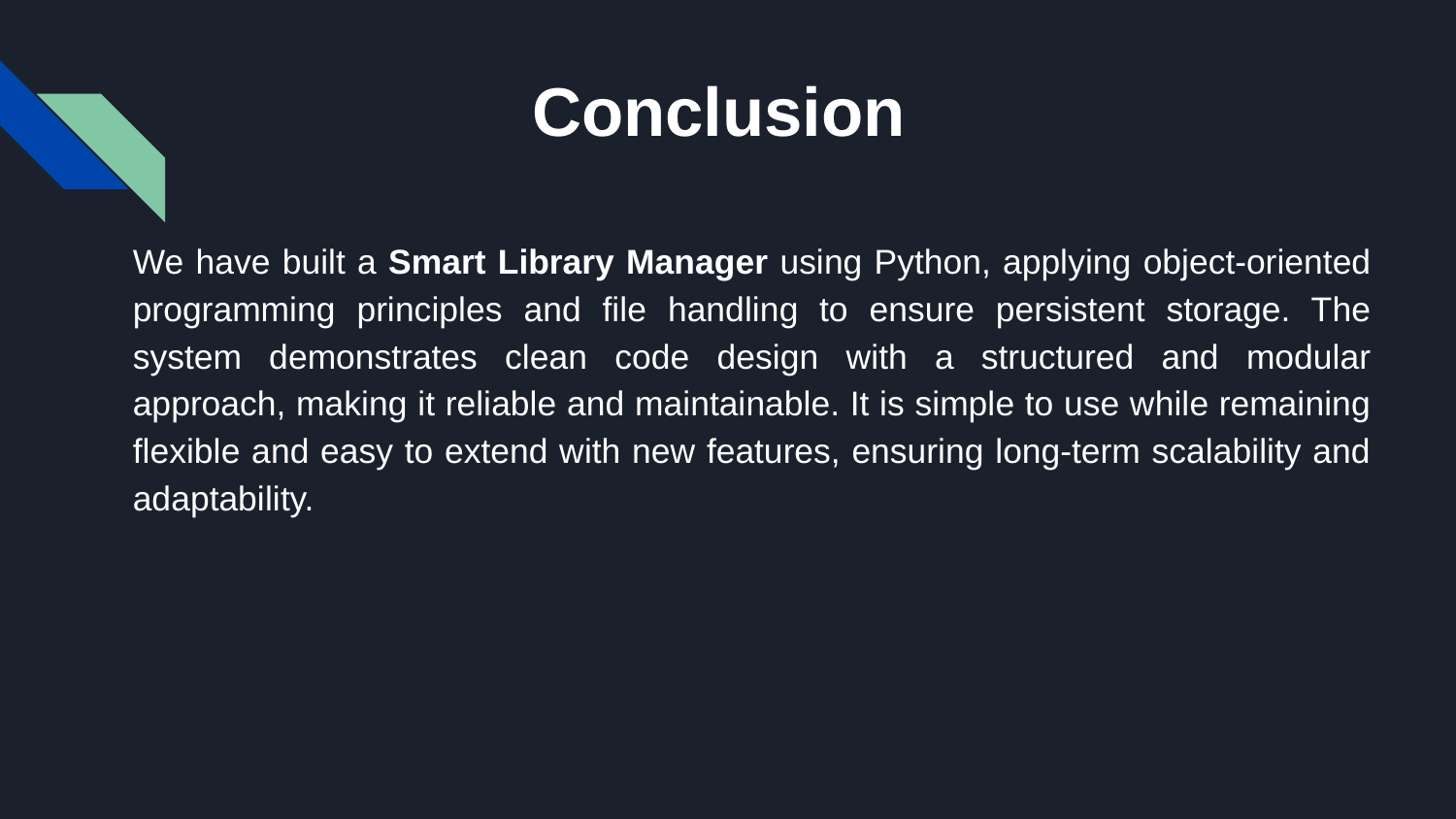

# Conclusion
We have built a Smart Library Manager using Python, applying object-oriented programming principles and file handling to ensure persistent storage. The system demonstrates clean code design with a structured and modular approach, making it reliable and maintainable. It is simple to use while remaining flexible and easy to extend with new features, ensuring long-term scalability and adaptability.